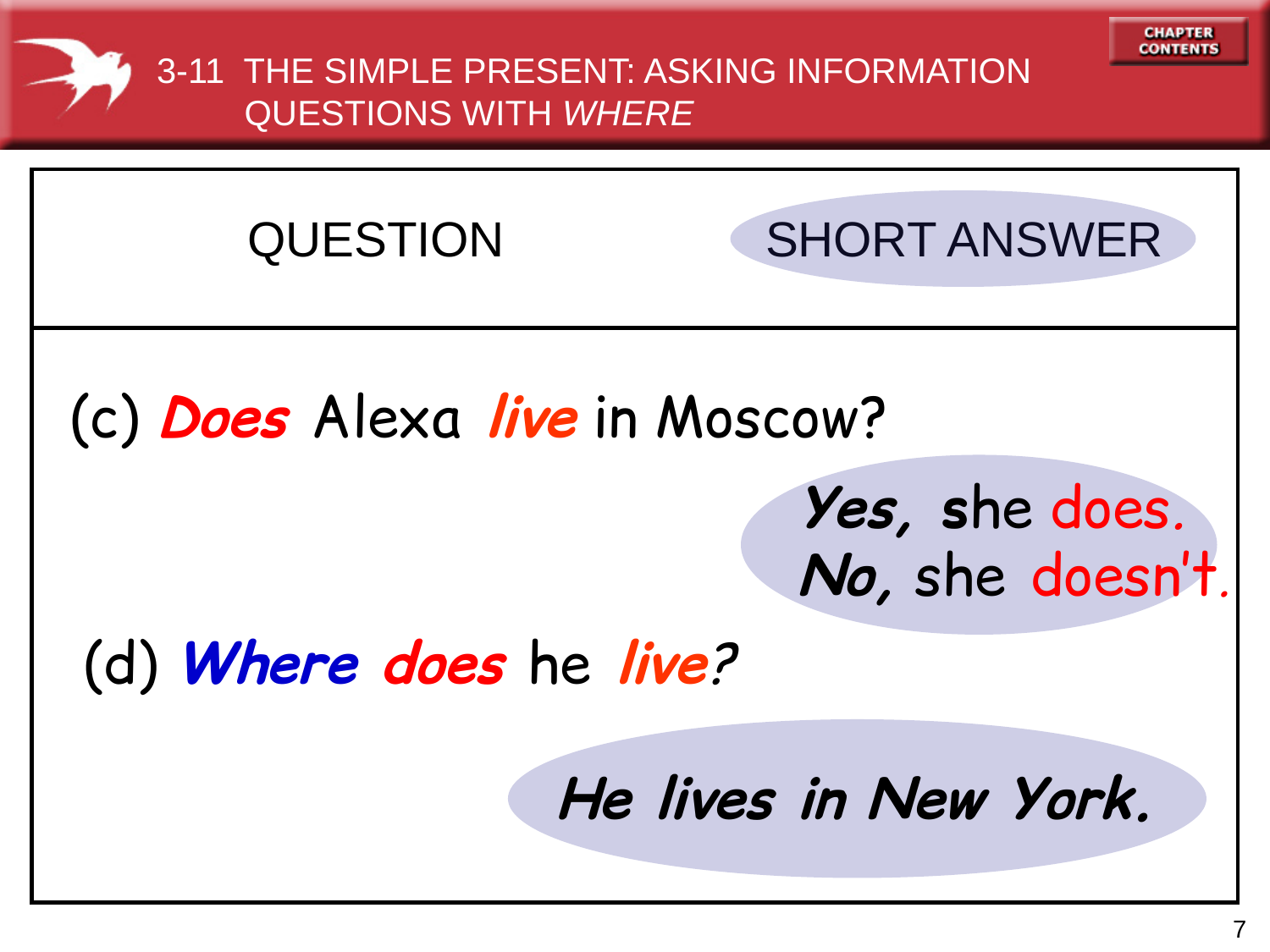

3-11  THE SIMPLE PRESENT: ASKING INFORMATION
         QUESTIONS WITH WHERE

QUESTION                   SHORT ANSWER

(c) Does Alexa live in Moscow?

Yes, she does.
No, she doesn’t.

 (d) Where does he live?

He lives in New York.
7